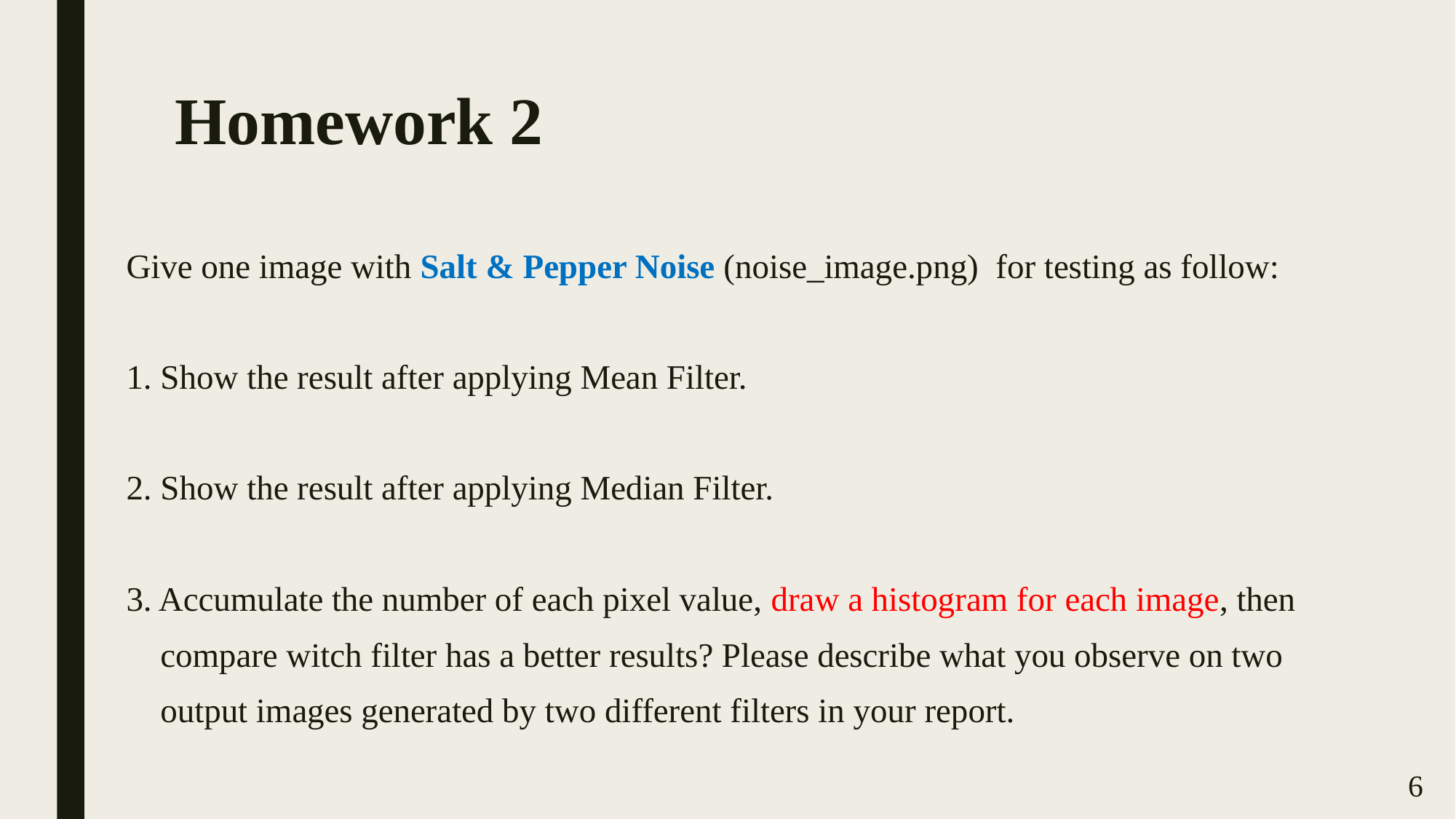

# Homework 2
Give one image with Salt & Pepper Noise (noise_image.png)  for testing as follow:

1. Show the result after applying Mean Filter.

2. Show the result after applying Median Filter.

3. Accumulate the number of each pixel value, draw a histogram for each image, then
    compare witch filter has a better results? Please describe what you observe on two
    output images generated by two different filters in your report.

6